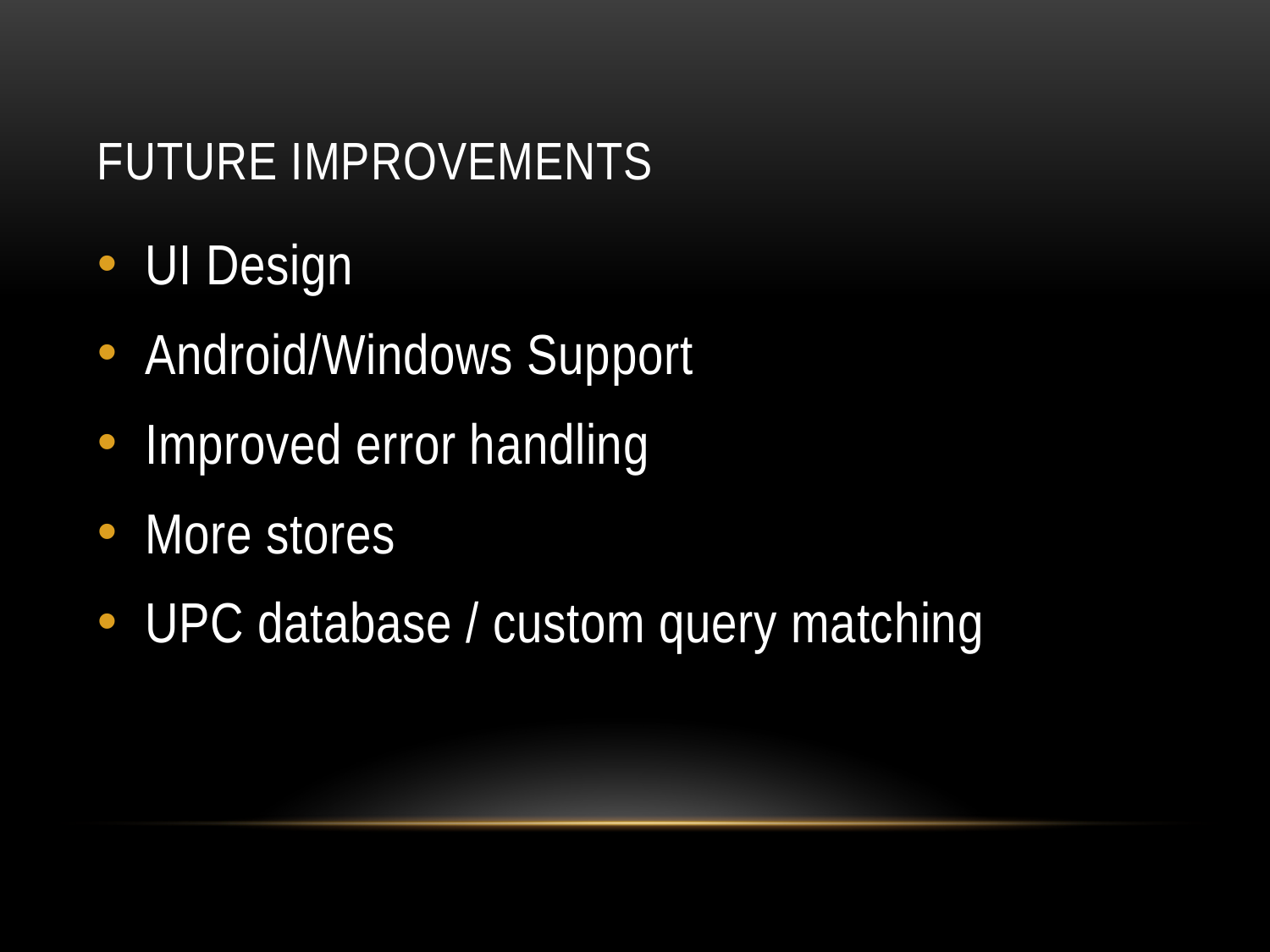

# Future Improvements
UI Design
Android/Windows Support
Improved error handling
More stores
UPC database / custom query matching